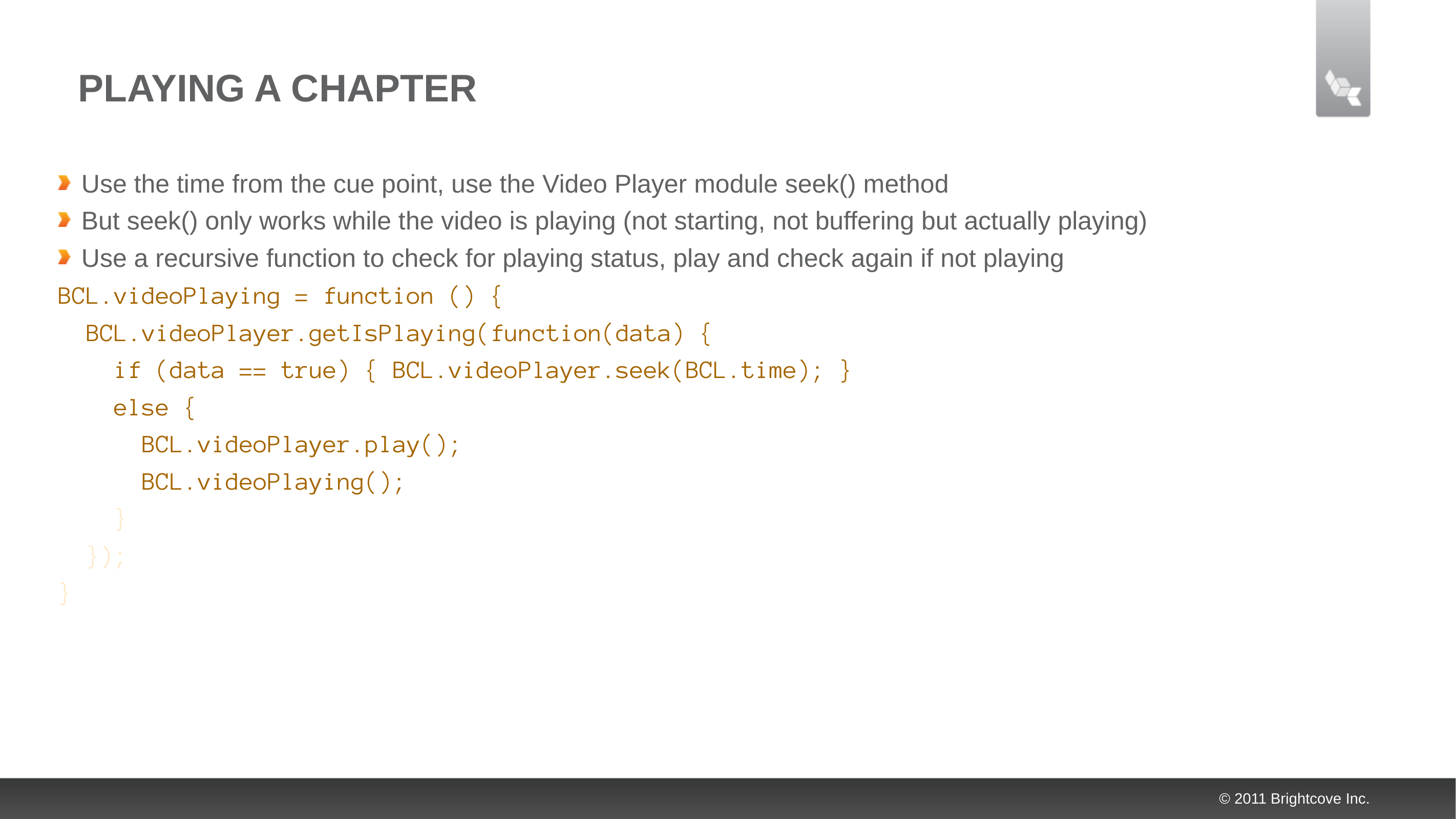

# Playing a Chapter
Use the time from the cue point, use the Video Player module seek() method
But seek() only works while the video is playing (not starting, not buffering but actually playing)
Use a recursive function to check for playing status, play and check again if not playing
BCL.videoPlaying = function () {
  BCL.videoPlayer.getIsPlaying(function(data) {
    if (data == true) { BCL.videoPlayer.seek(BCL.time); }
    else {
      BCL.videoPlayer.play();
      BCL.videoPlaying();
    }
  });
}